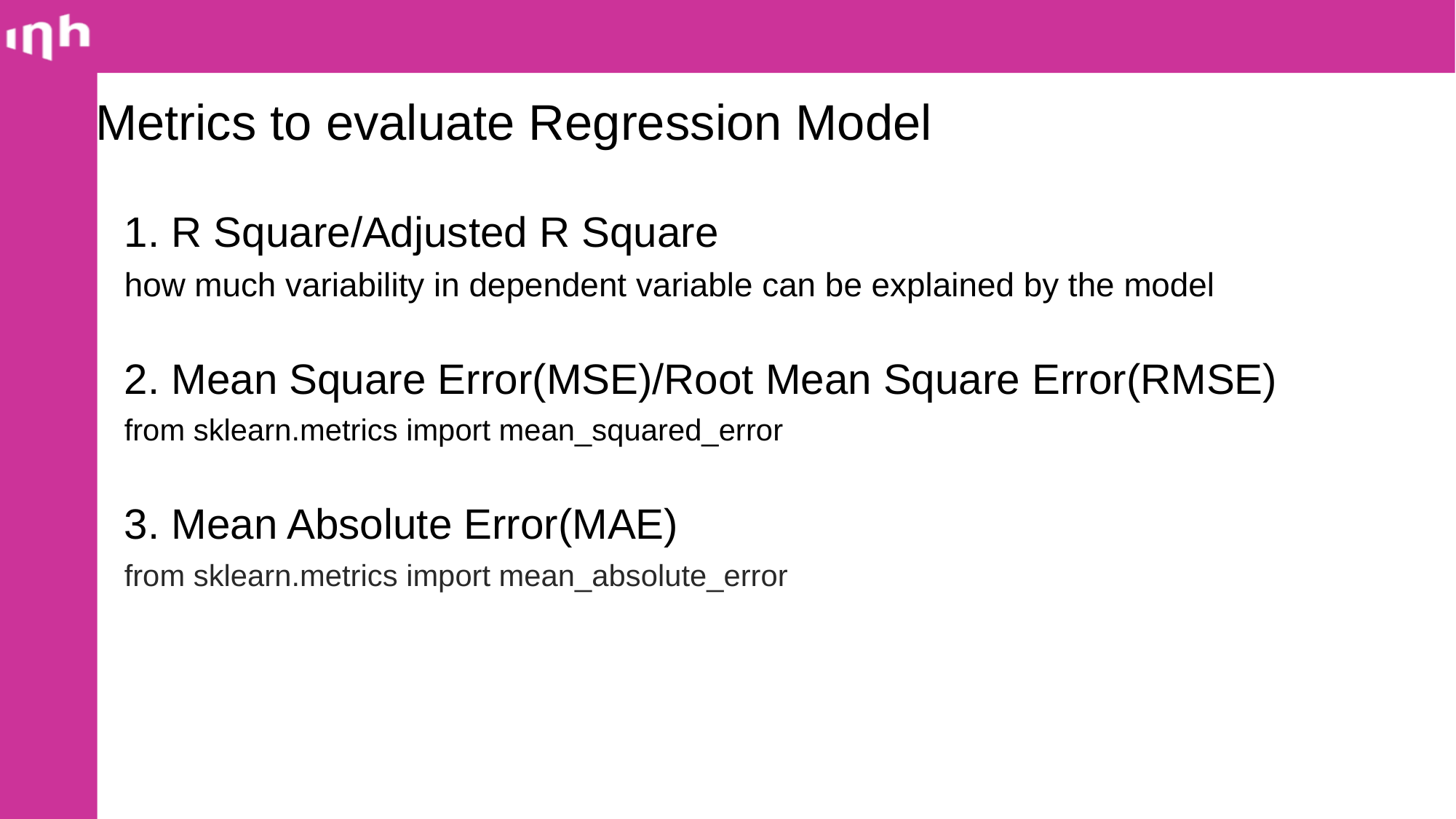

# Metrics to evaluate Regression Model
1. R Square/Adjusted R Square
how much variability in dependent variable can be explained by the model

2. Mean Square Error(MSE)/Root Mean Square Error(RMSE)
from sklearn.metrics import mean_squared_error

3. Mean Absolute Error(MAE)
from sklearn.metrics import mean_absolute_error